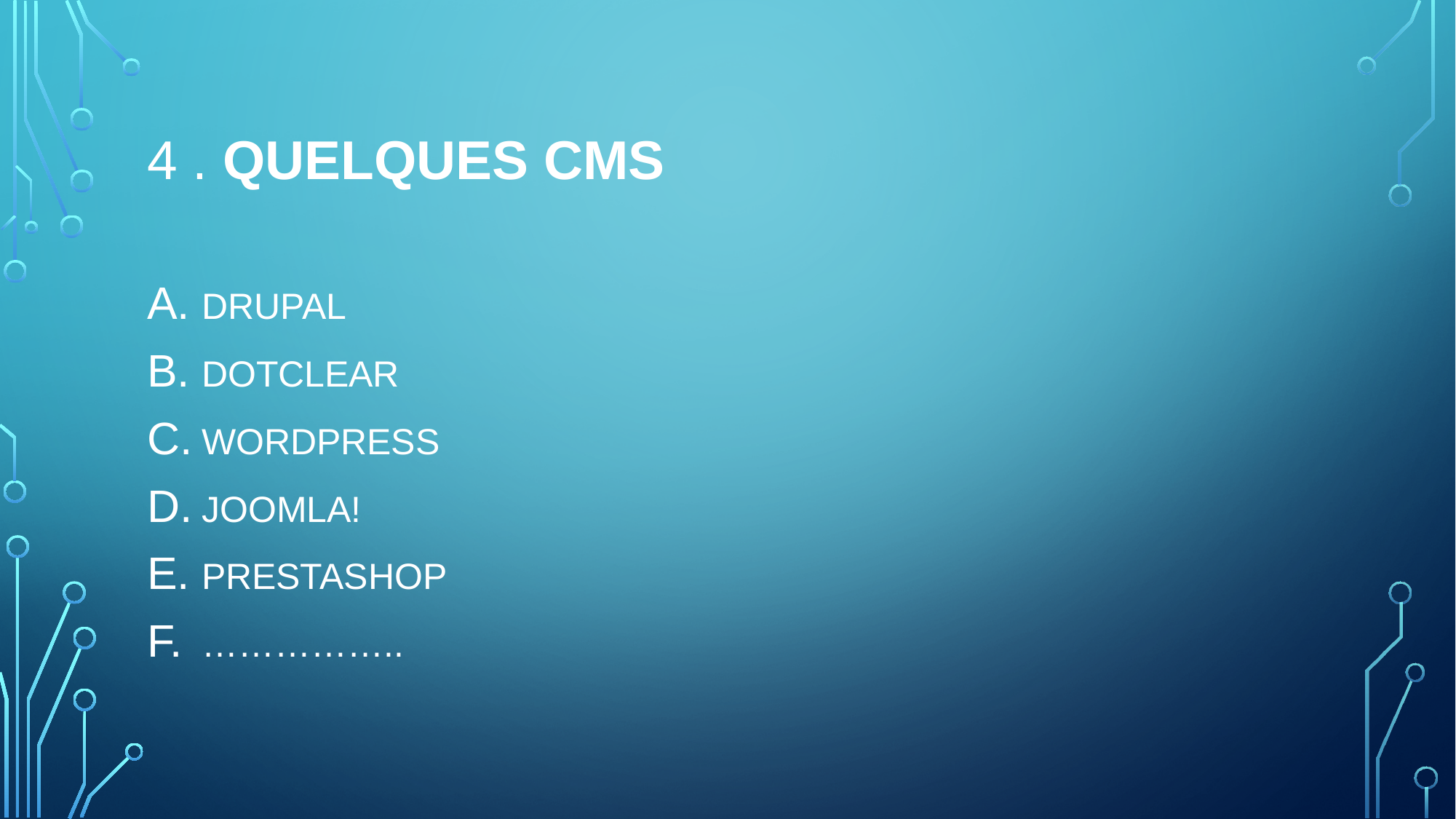

# 4 . Quelques CMS
DRUPAL
DOTCLEAR
WORDPRESS
JOOMLA!
PRESTASHOP
……………..